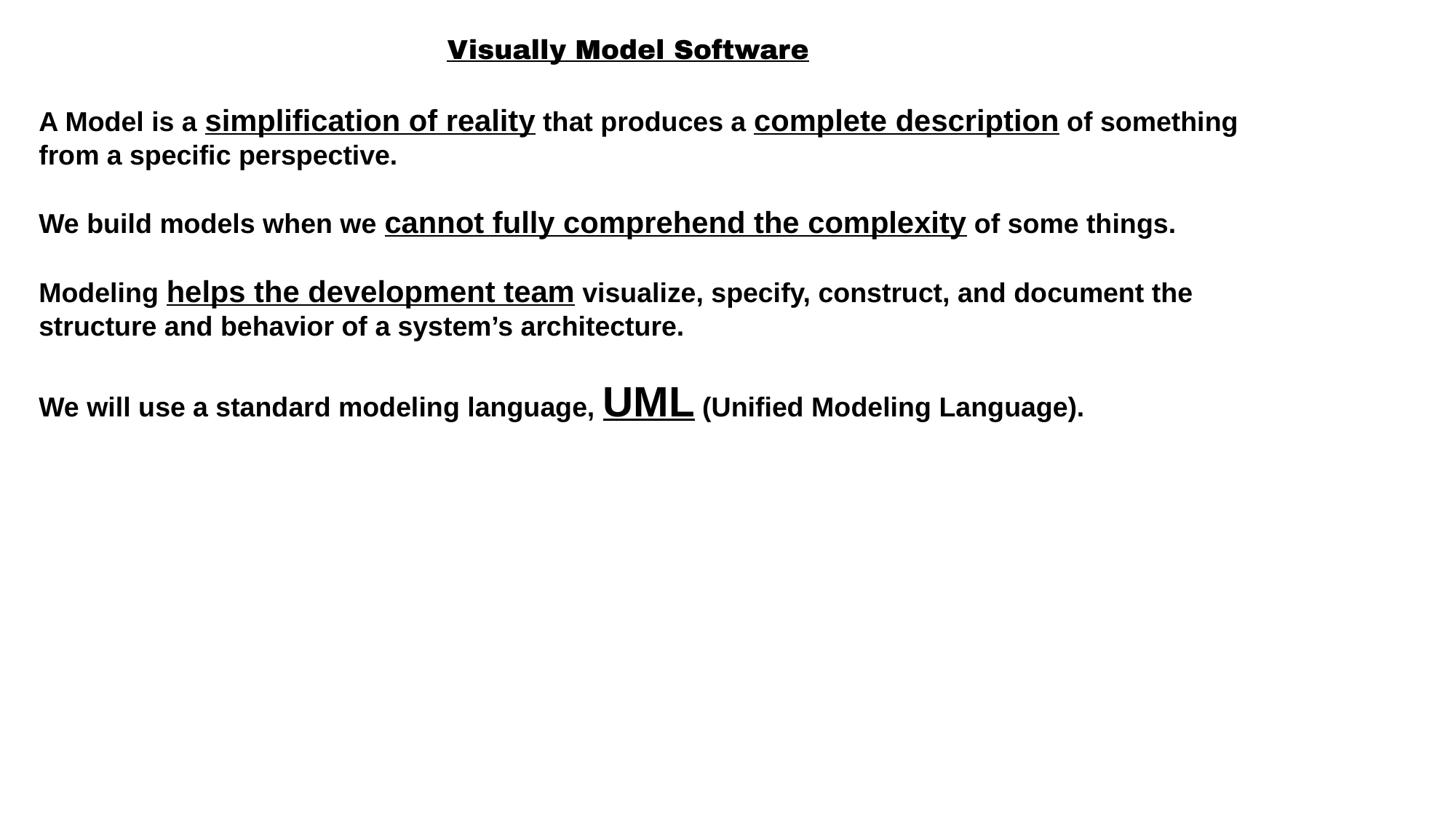

Visually Model Software
A Model is a simplification of reality that produces a complete description of something
from a specific perspective.

We build models when we cannot fully comprehend the complexity of some things.

Modeling helps the development team visualize, specify, construct, and document the
structure and behavior of a system’s architecture.

We will use a standard modeling language, UML (Unified Modeling Language).